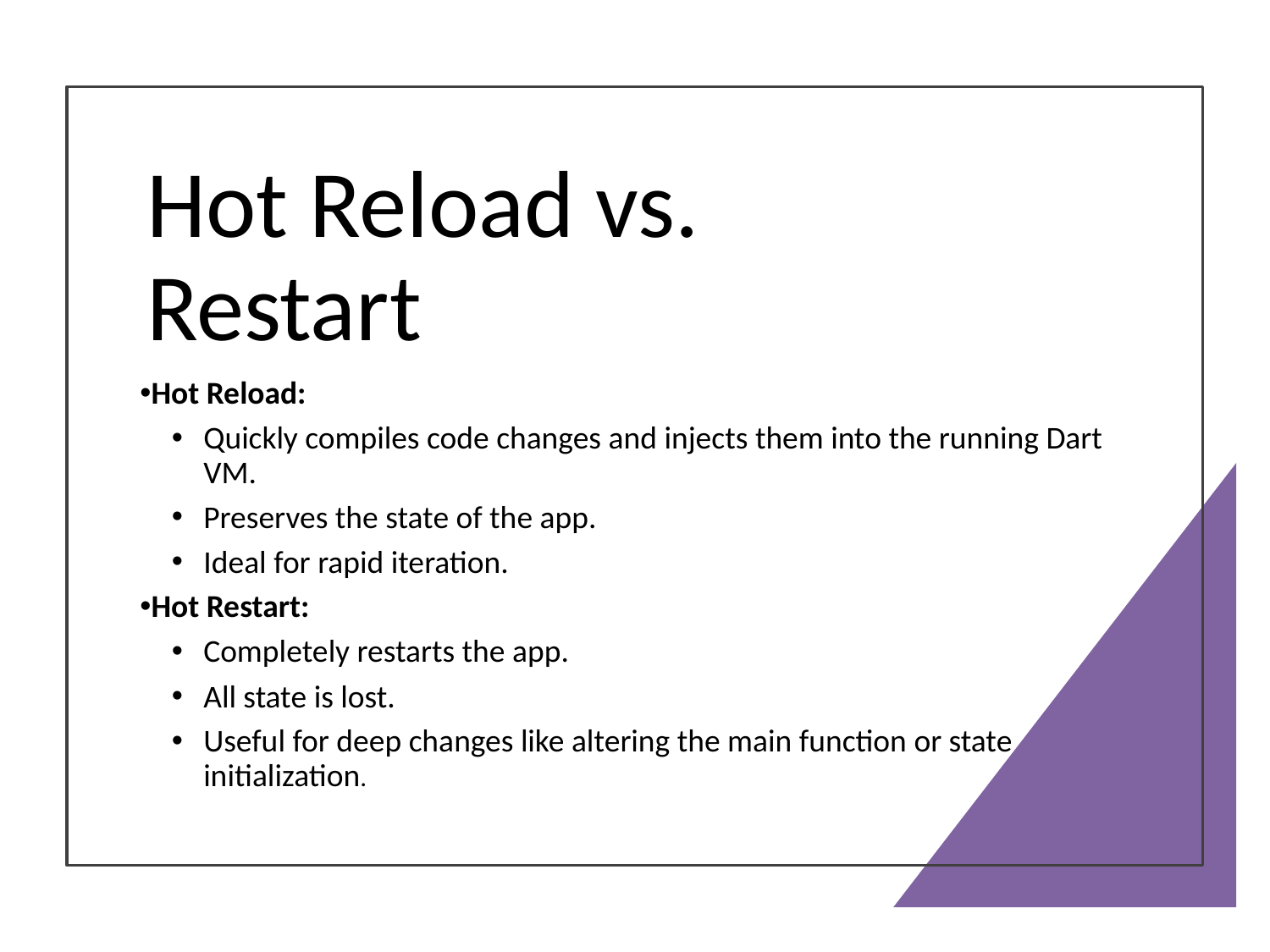

# Hot Reload vs. Restart
Hot Reload:
Quickly compiles code changes and injects them into the running Dart VM.
Preserves the state of the app.
Ideal for rapid iteration.
Hot Restart:
Completely restarts the app.
All state is lost.
Useful for deep changes like altering the main function or state initialization.